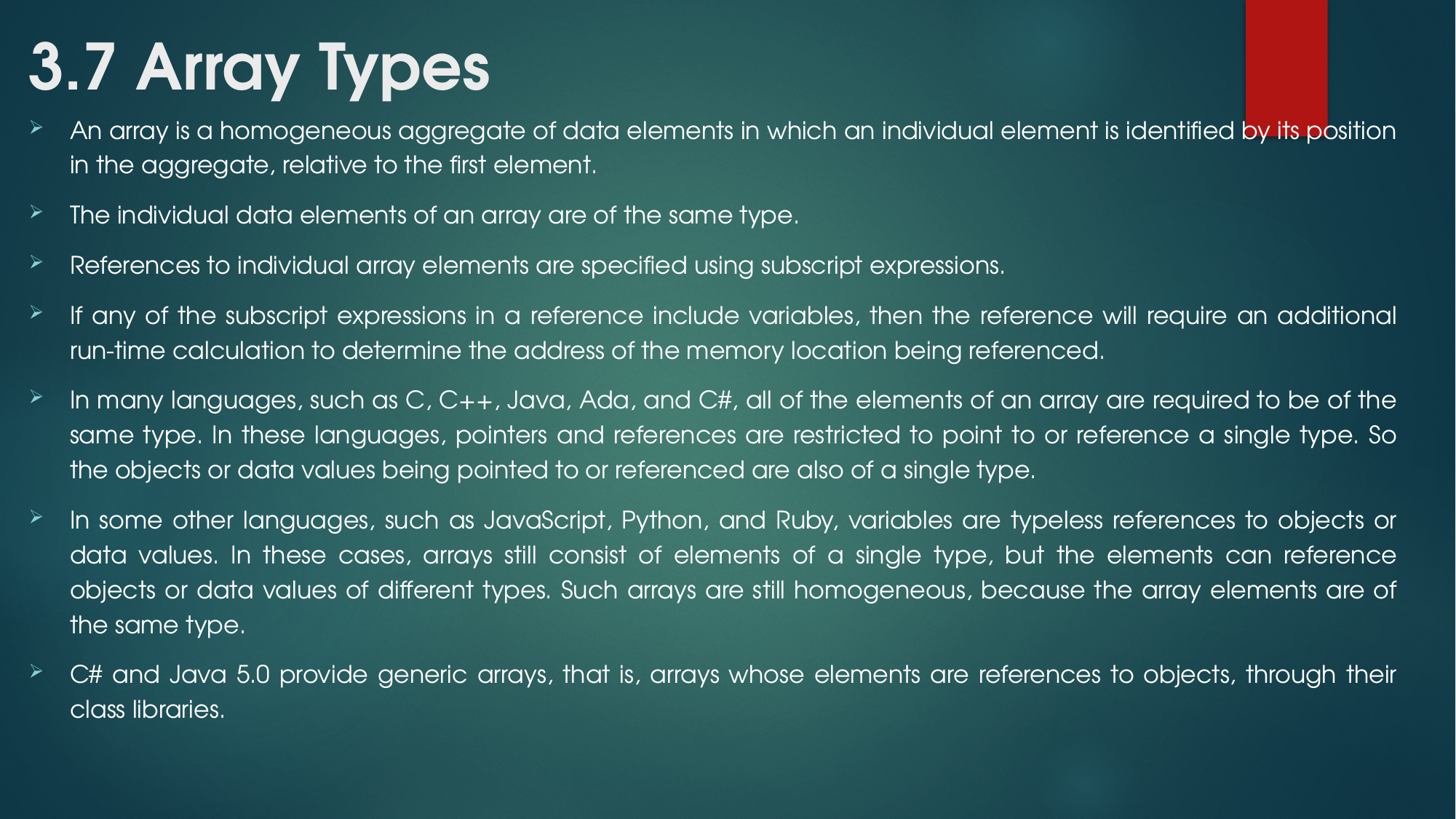

# 3.7 Array Types
An array is a homogeneous aggregate of data elements in which an individual element is identified by its position in the aggregate, relative to the first element.
The individual data elements of an array are of the same type.
References to individual array elements are specified using subscript expressions.
If any of the subscript expressions in a reference include variables, then the reference will require an additional run-time calculation to determine the address of the memory location being referenced.
In many languages, such as C, C++, Java, Ada, and C#, all of the elements of an array are required to be of the same type. In these languages, pointers and references are restricted to point to or reference a single type. So the objects or data values being pointed to or referenced are also of a single type.
In some other languages, such as JavaScript, Python, and Ruby, variables are typeless references to objects or data values. In these cases, arrays still consist of elements of a single type, but the elements can reference objects or data values of different types. Such arrays are still homogeneous, because the array elements are of the same type.
C# and Java 5.0 provide generic arrays, that is, arrays whose elements are references to objects, through their class libraries.